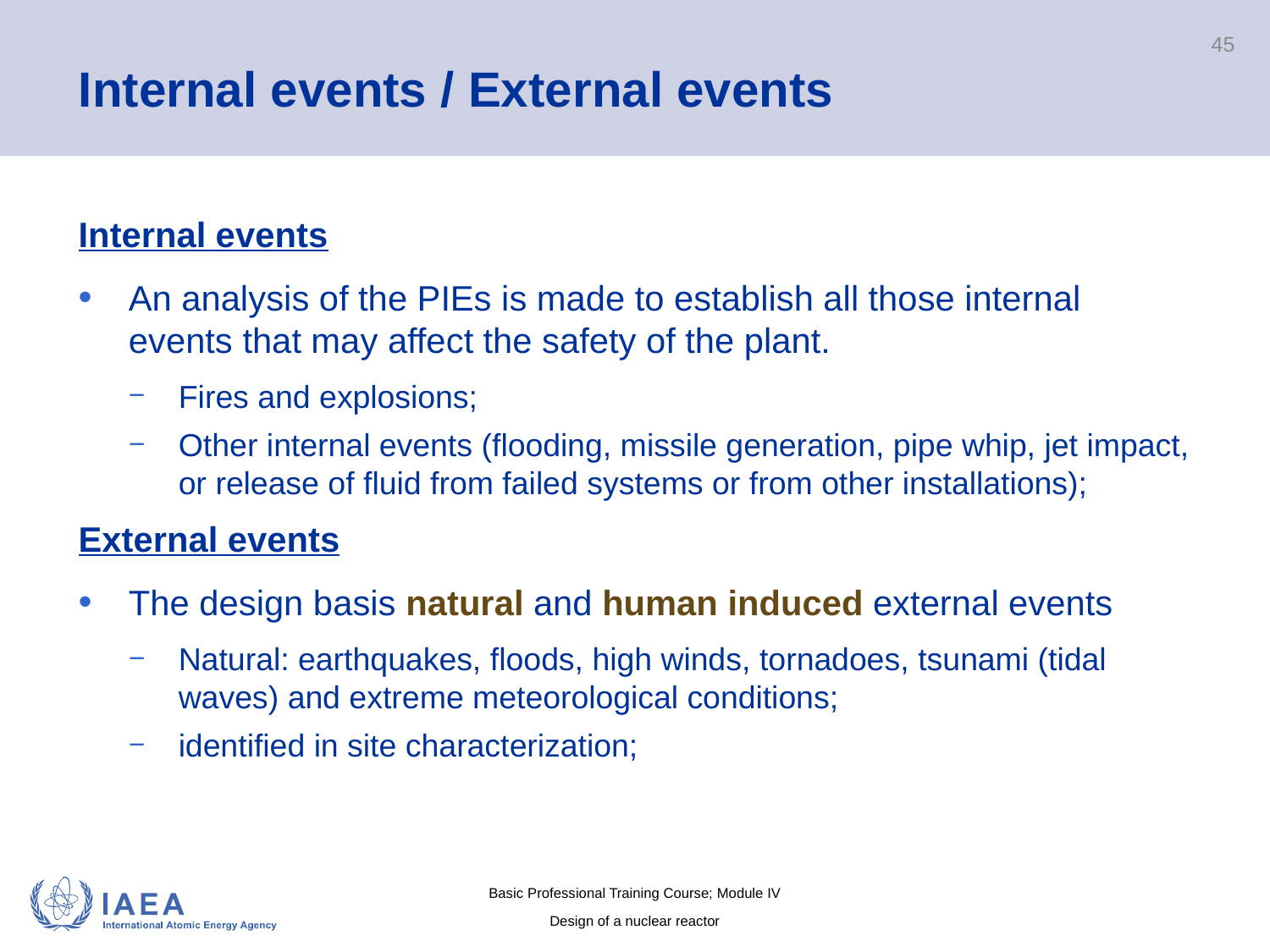

# Internal events / External events
45
Internal events
An analysis of the PIEs is made to establish all those internal events that may affect the safety of the plant.
Fires and explosions;
Other internal events (flooding, missile generation, pipe whip, jet impact, or release of fluid from failed systems or from other installations);
External events
The design basis natural and human induced external events
Natural: earthquakes, floods, high winds, tornadoes, tsunami (tidal waves) and extreme meteorological conditions;
identified in site characterization;